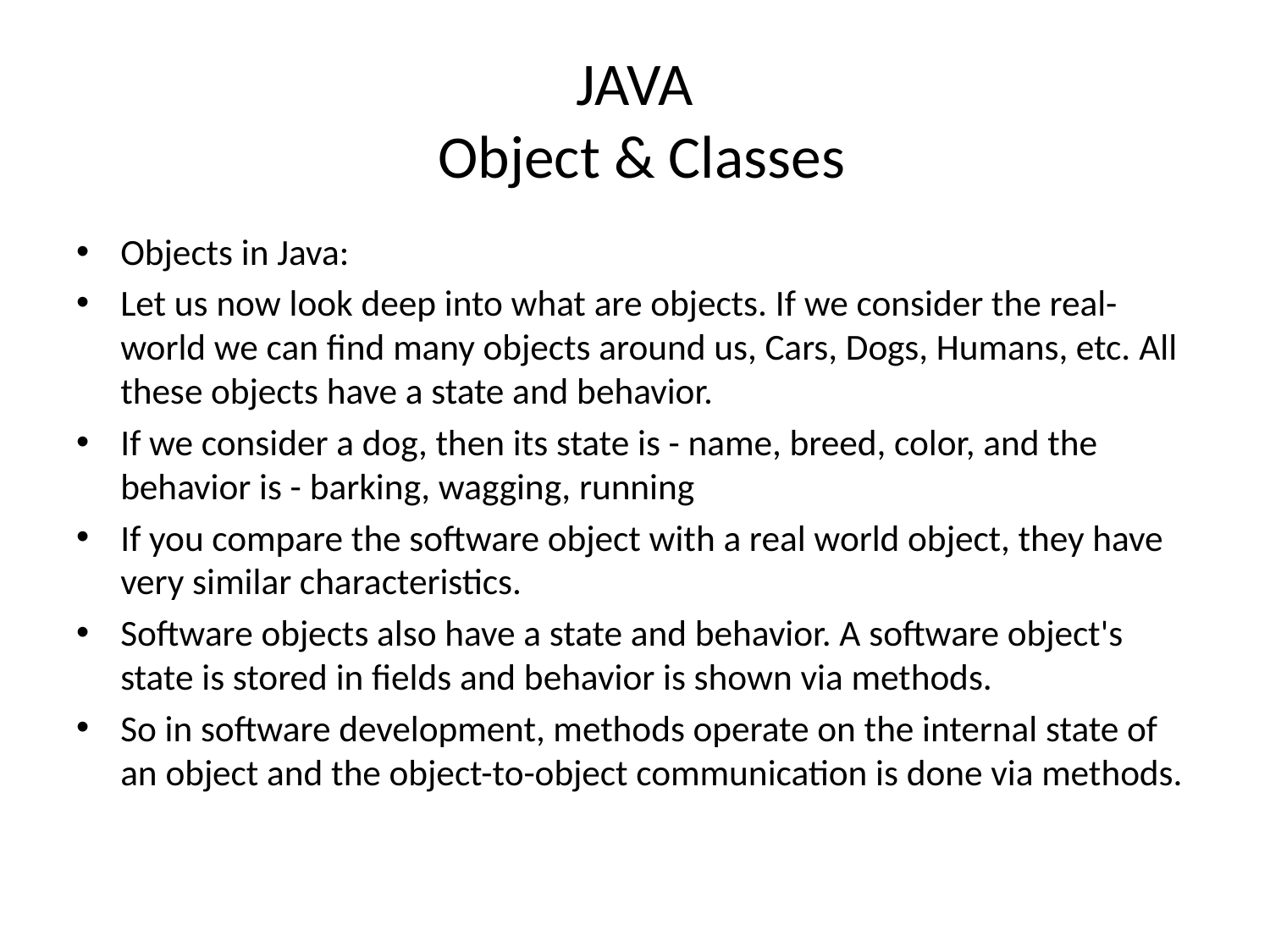

# JAVA Object & Classes
Objects in Java:
Let us now look deep into what are objects. If we consider the real-world we can find many objects around us, Cars, Dogs, Humans, etc. All these objects have a state and behavior.
If we consider a dog, then its state is - name, breed, color, and the behavior is - barking, wagging, running
If you compare the software object with a real world object, they have very similar characteristics.
Software objects also have a state and behavior. A software object's state is stored in fields and behavior is shown via methods.
So in software development, methods operate on the internal state of an object and the object-to-object communication is done via methods.